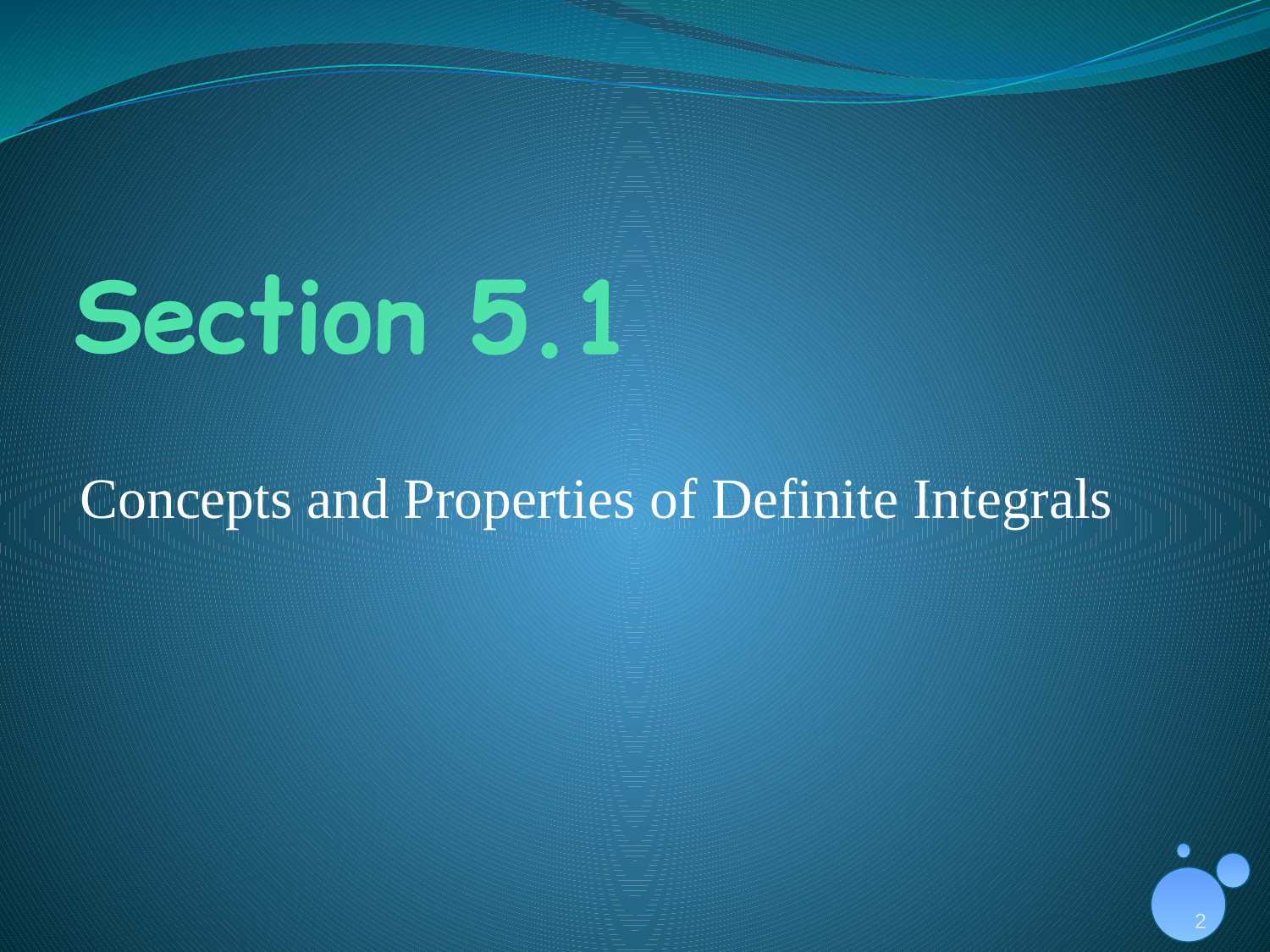

# Section 5.1

Concepts and Properties of Definite Integrals
2